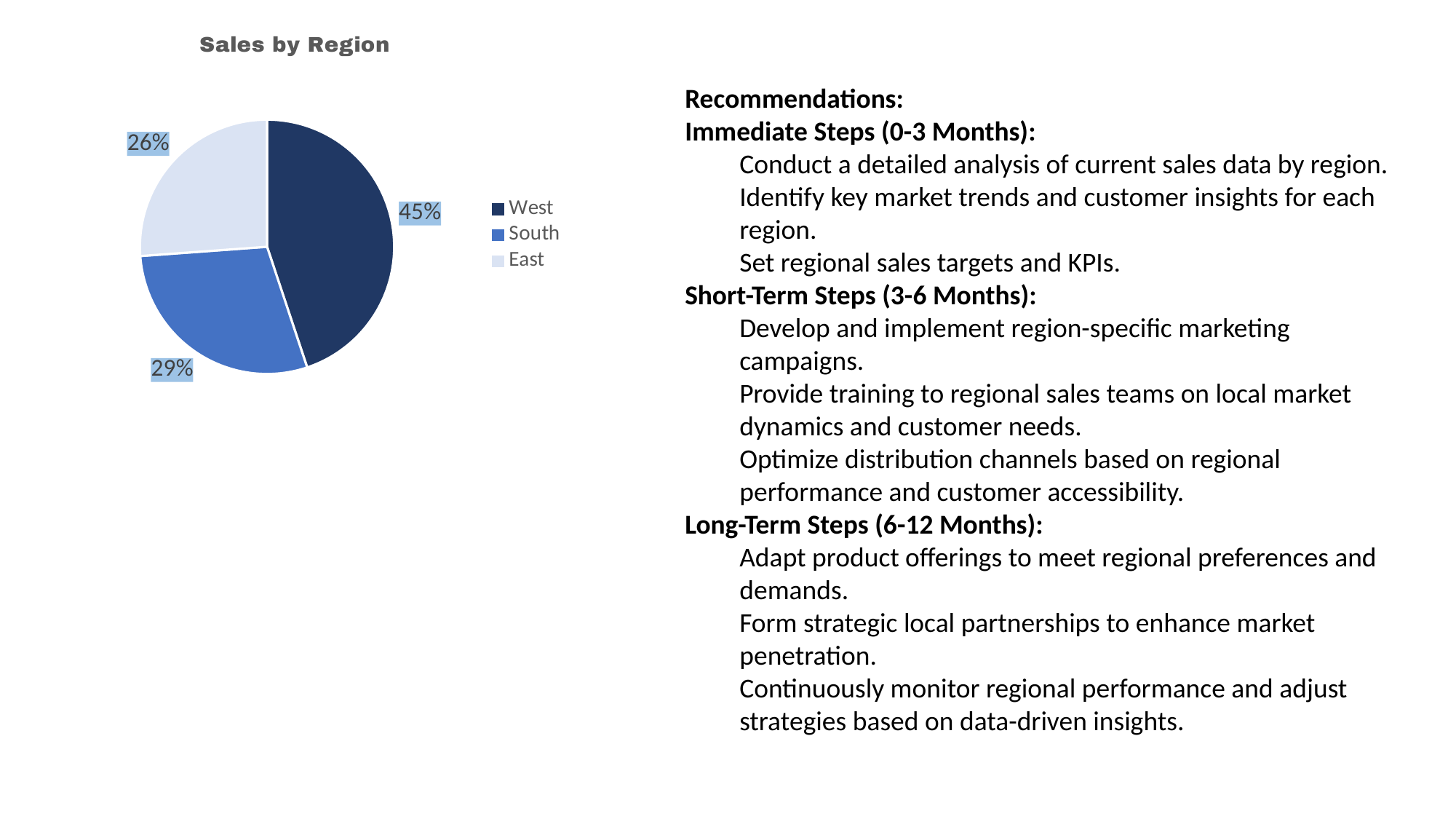

### Chart: Sales by Region

| Category | Total |
|---|---|
| West | 408037.58000000374 |
| South | 263256.50000000064 |
| East | 237876.79000000076 |
Recommendations:
Immediate Steps (0-3 Months):
Conduct a detailed analysis of current sales data by region.
Identify key market trends and customer insights for each region.
Set regional sales targets and KPIs.
Short-Term Steps (3-6 Months):
Develop and implement region-specific marketing campaigns.
Provide training to regional sales teams on local market dynamics and customer needs.
Optimize distribution channels based on regional performance and customer accessibility.
Long-Term Steps (6-12 Months):
Adapt product offerings to meet regional preferences and demands.
Form strategic local partnerships to enhance market penetration.
Continuously monitor regional performance and adjust strategies based on data-driven insights.